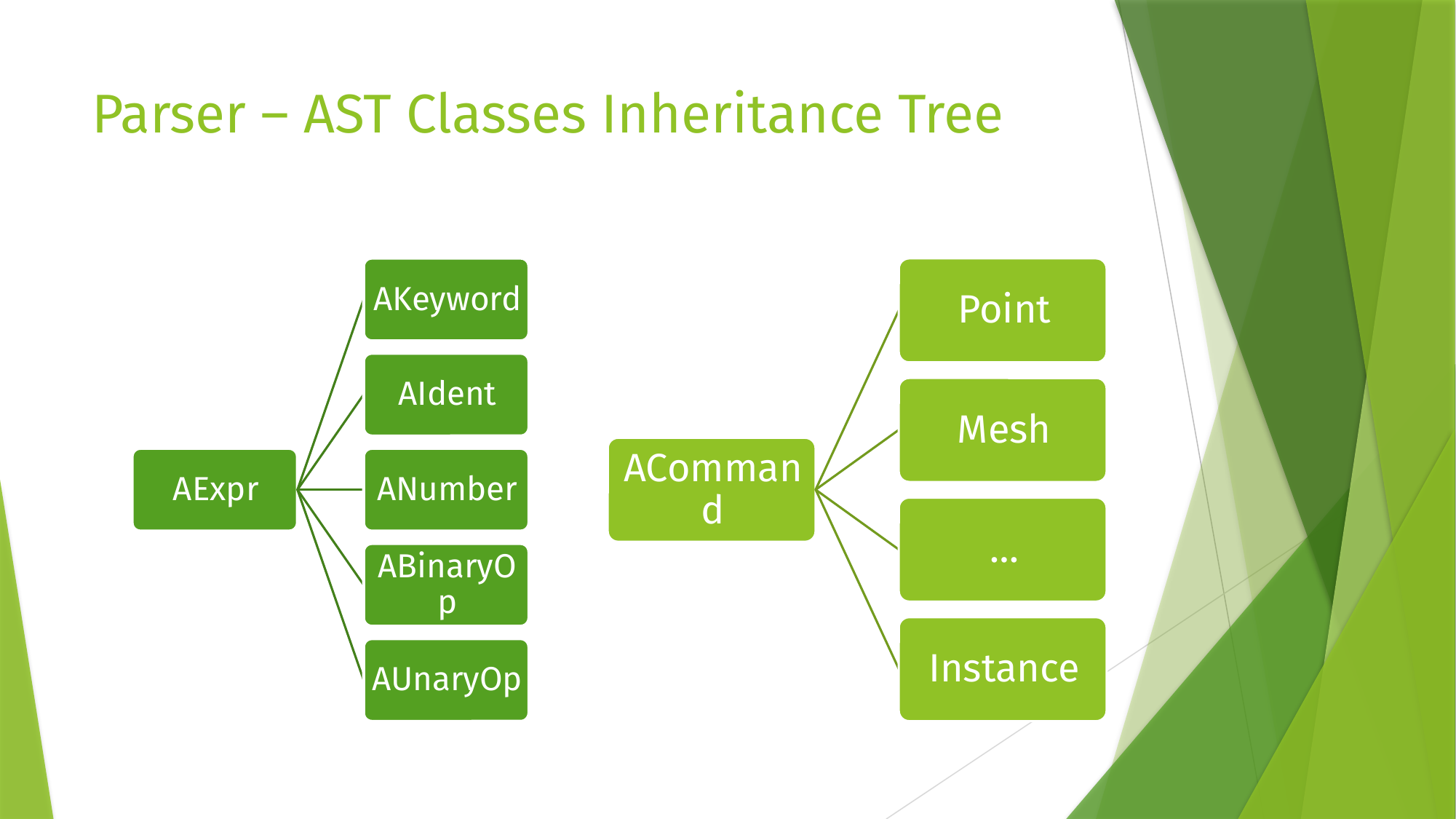

# Parser – AST Classes Inheritance Tree
AExpr

AKeyword

AIdent

ANumber

ABinaryOp

AUnaryOp
ACommand

Point

Mesh

…

Instance